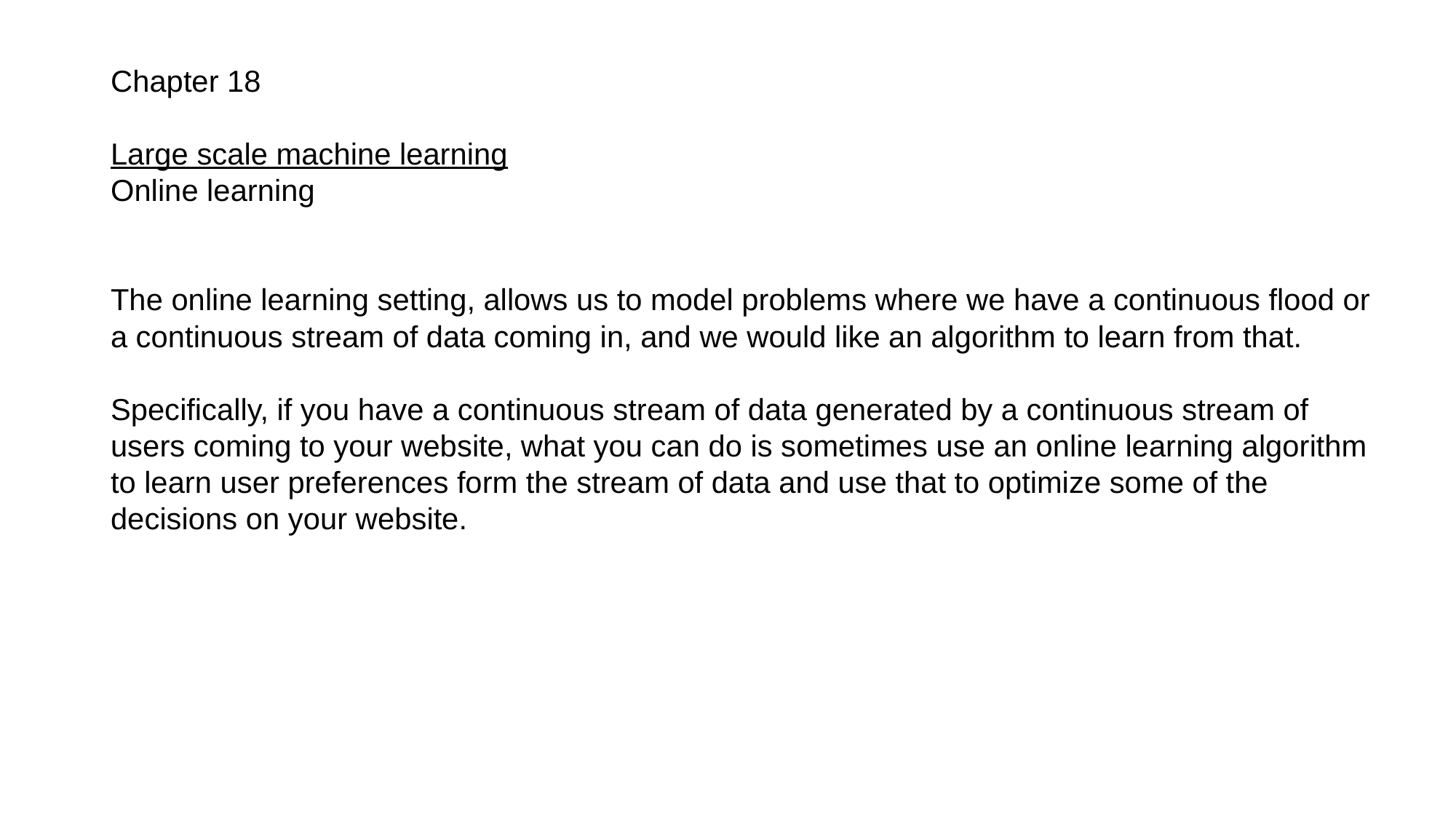

Chapter 18

Large scale machine learning
Online learning

The online learning setting, allows us to model problems where we have a continuous flood or a continuous stream of data coming in, and we would like an algorithm to learn from that.

Specifically, if you have a continuous stream of data generated by a continuous stream of users coming to your website, what you can do is sometimes use an online learning algorithm to learn user preferences form the stream of data and use that to optimize some of the decisions on your website.